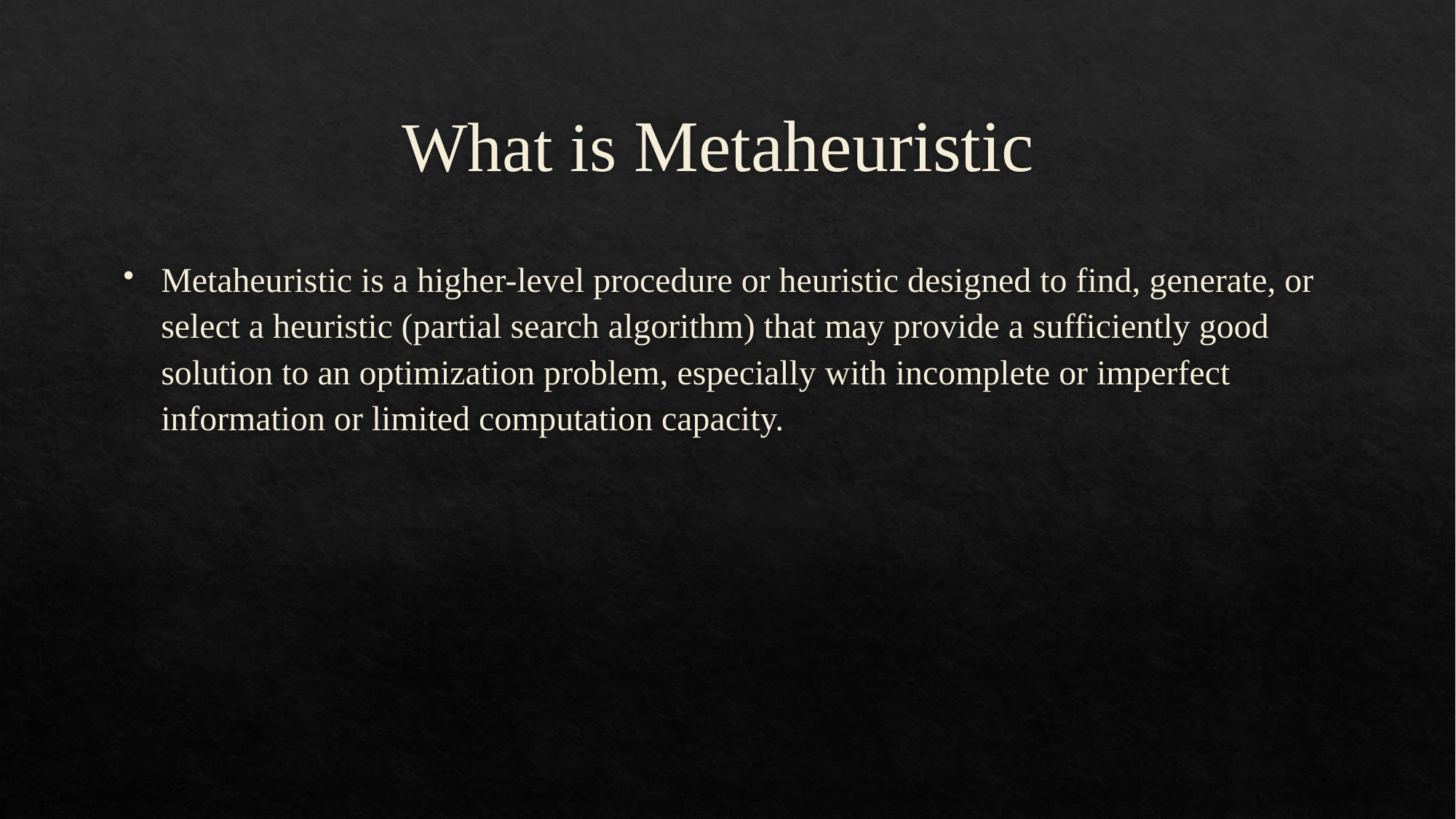

# What is Metaheuristic
Metaheuristic is a higher-level procedure or heuristic designed to find, generate, or select a heuristic (partial search algorithm) that may provide a sufficiently good solution to an optimization problem, especially with incomplete or imperfect information or limited computation capacity.